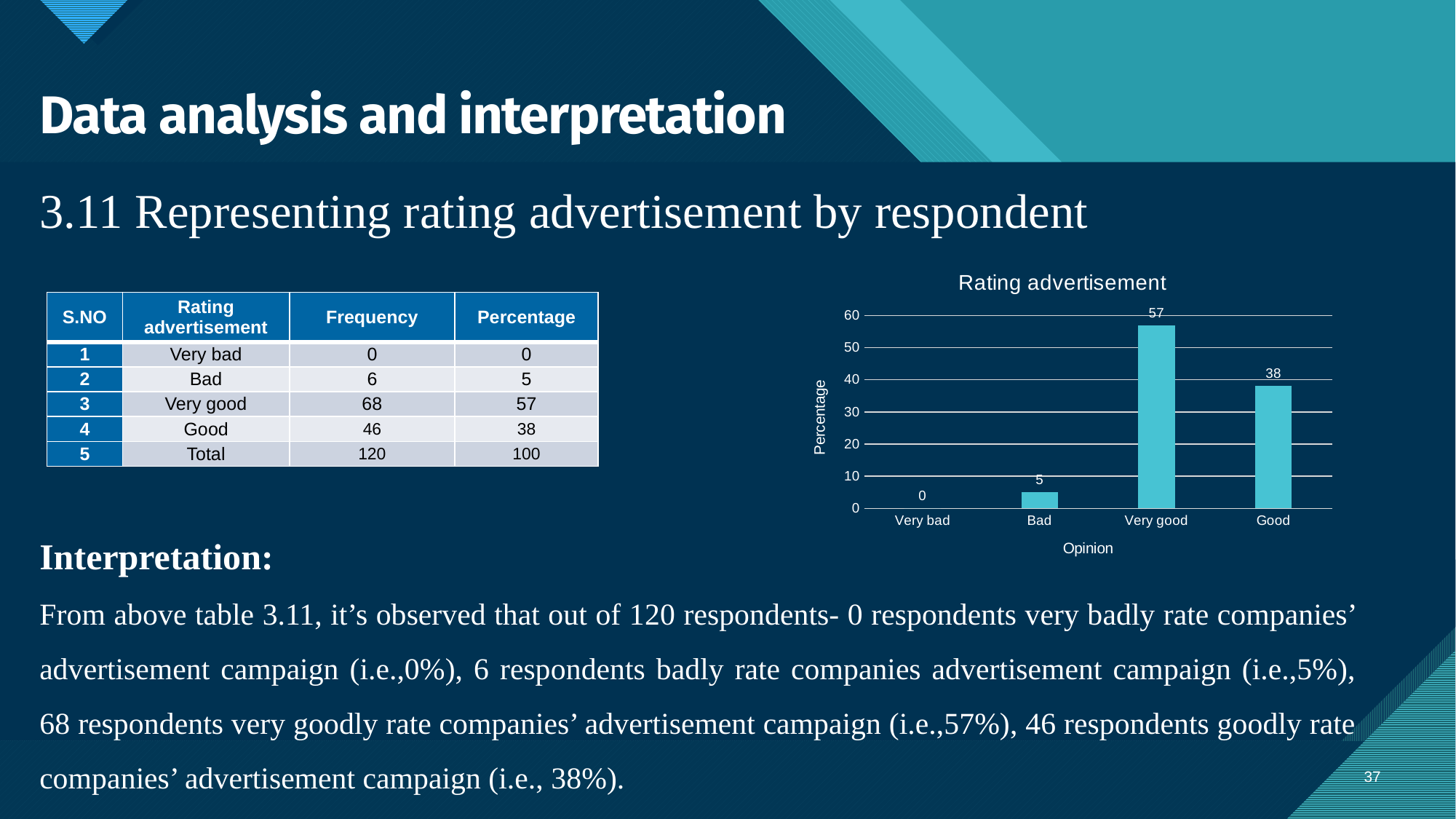

# Data analysis and interpretation
3.11 Representing rating advertisement by respondent

### Chart: Rating advertisement

| Category |  |
|---|---|
| Very bad | 0.0 |
| Bad | 5.0 |
| Very good | 57.0 |
| Good | 38.0 |
| S.NO | Rating advertisement | Frequency | Percentage |
| --- | --- | --- | --- |
| 1 | Very bad | 0 | 0 |
| 2 | Bad | 6 | 5 |
| 3 | Very good | 68 | 57 |
| 4 | Good | 46 | 38 |
| 5 | Total | 120 | 100 |
Interpretation:
From above table 3.11, it’s observed that out of 120 respondents- 0 respondents very badly rate companies’ advertisement campaign (i.e.,0%), 6 respondents badly rate companies advertisement campaign (i.e.,5%), 68 respondents very goodly rate companies’ advertisement campaign (i.e.,57%), 46 respondents goodly rate companies’ advertisement campaign (i.e., 38%).
37